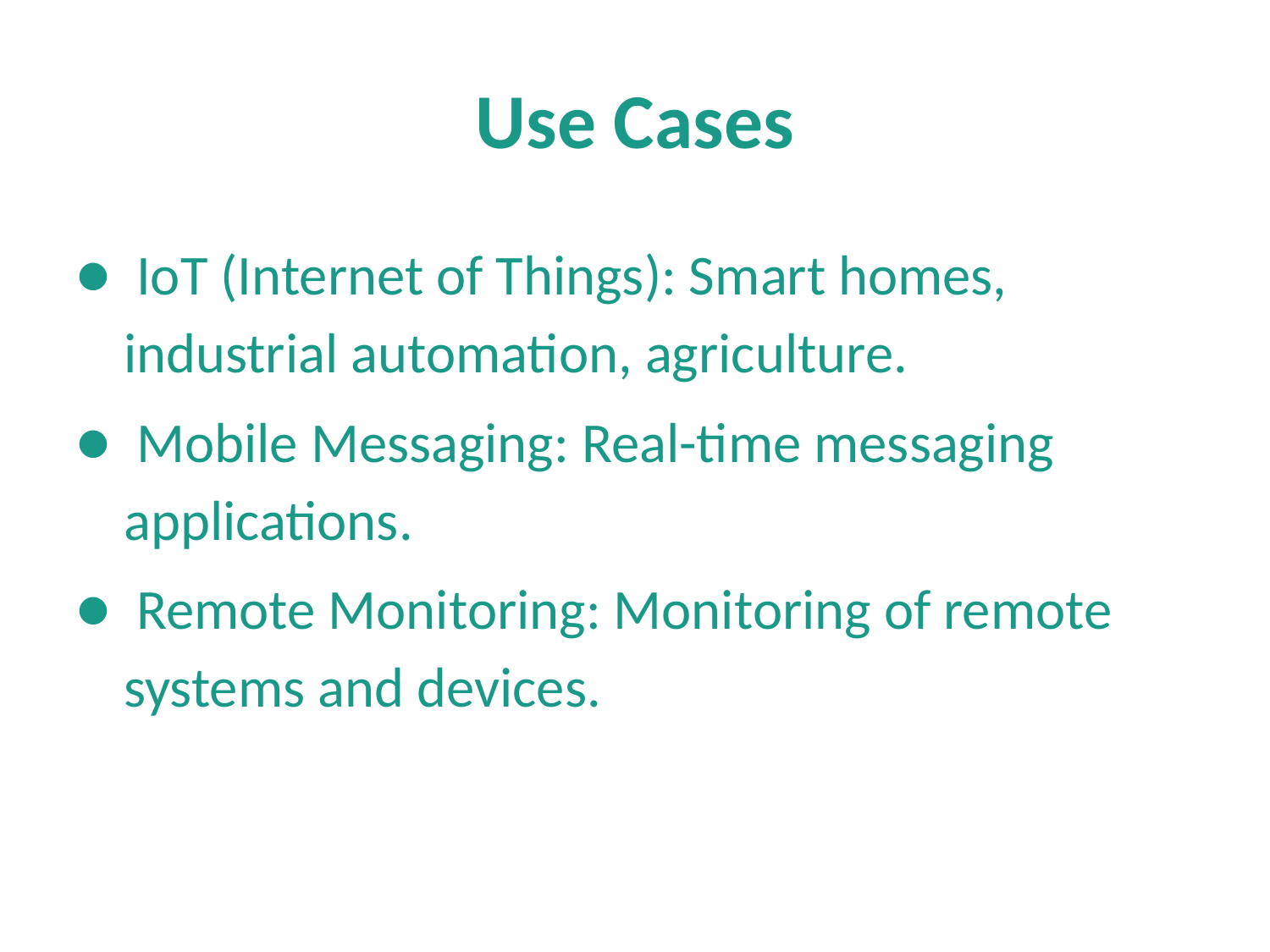

# Use Cases
 IoT (Internet of Things): Smart homes, industrial automation, agriculture.
 Mobile Messaging: Real-time messaging applications.
 Remote Monitoring: Monitoring of remote systems and devices.